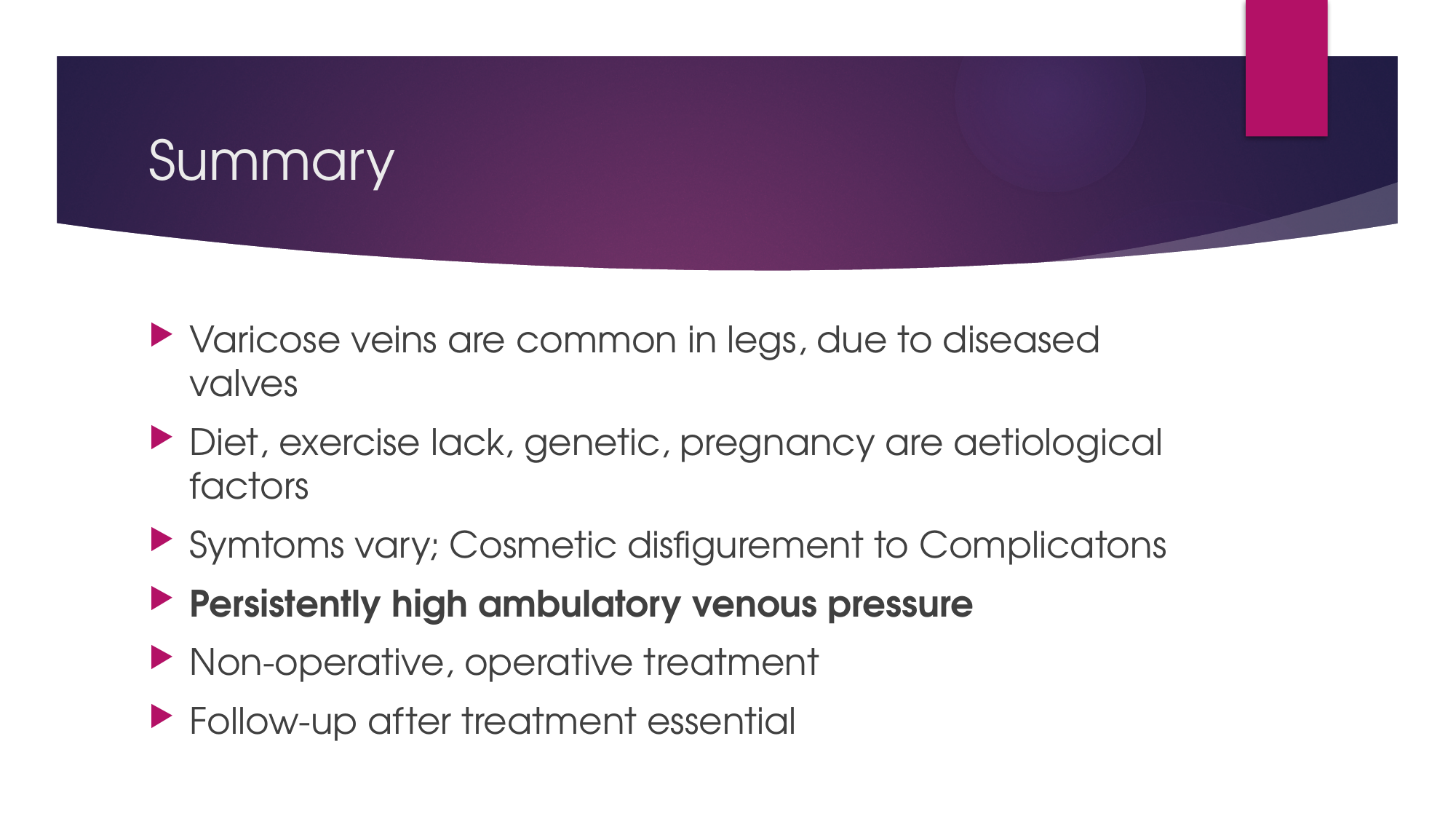

# Summary
Varicose veins are common in legs, due to diseased valves
Diet, exercise lack, genetic, pregnancy are aetiological factors
Symtoms vary; Cosmetic disfigurement to Complicatons
Persistently high ambulatory venous pressure
Non-operative, operative treatment
Follow-up after treatment essential